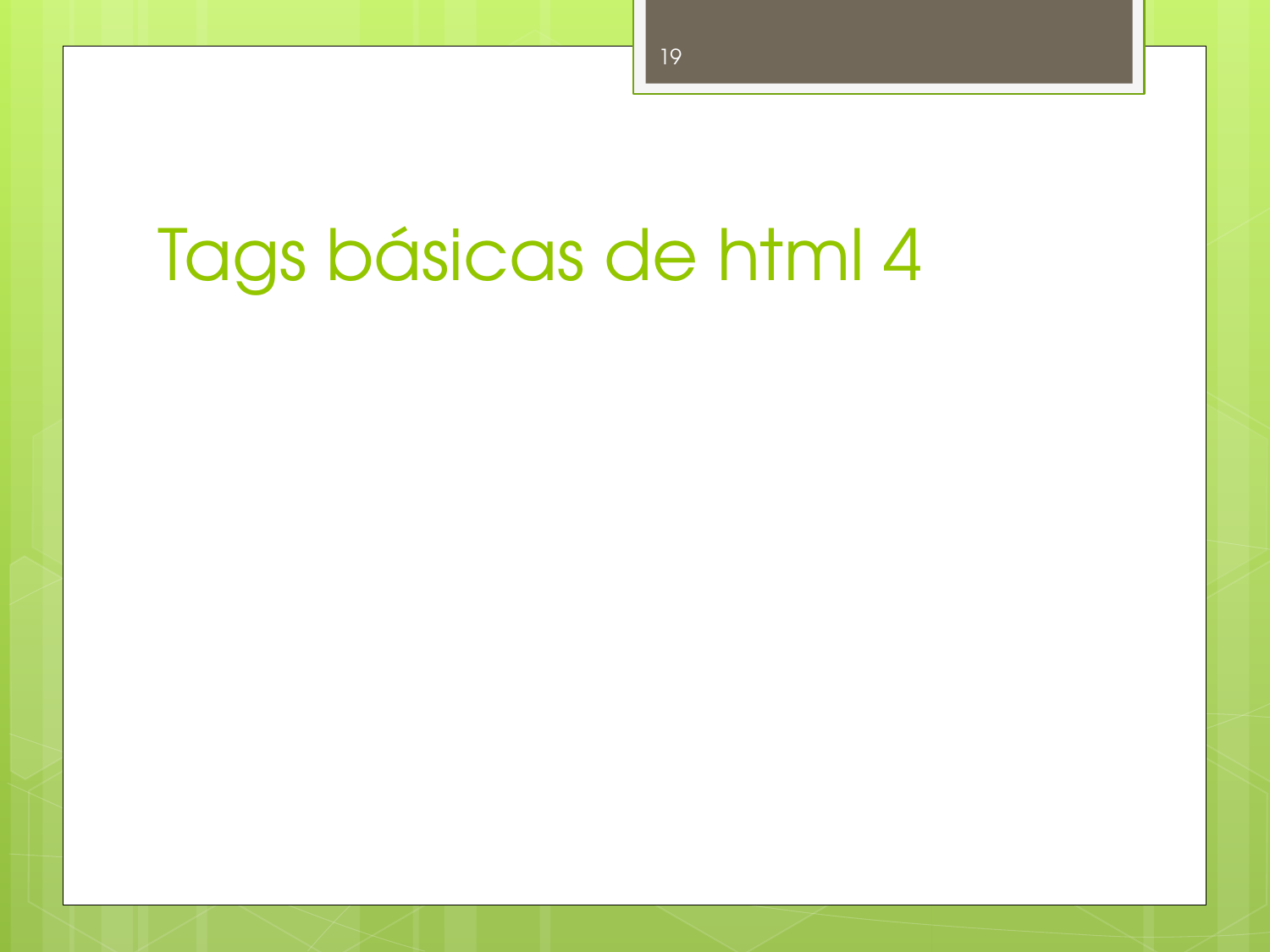

19
# Tags básicas de html 4